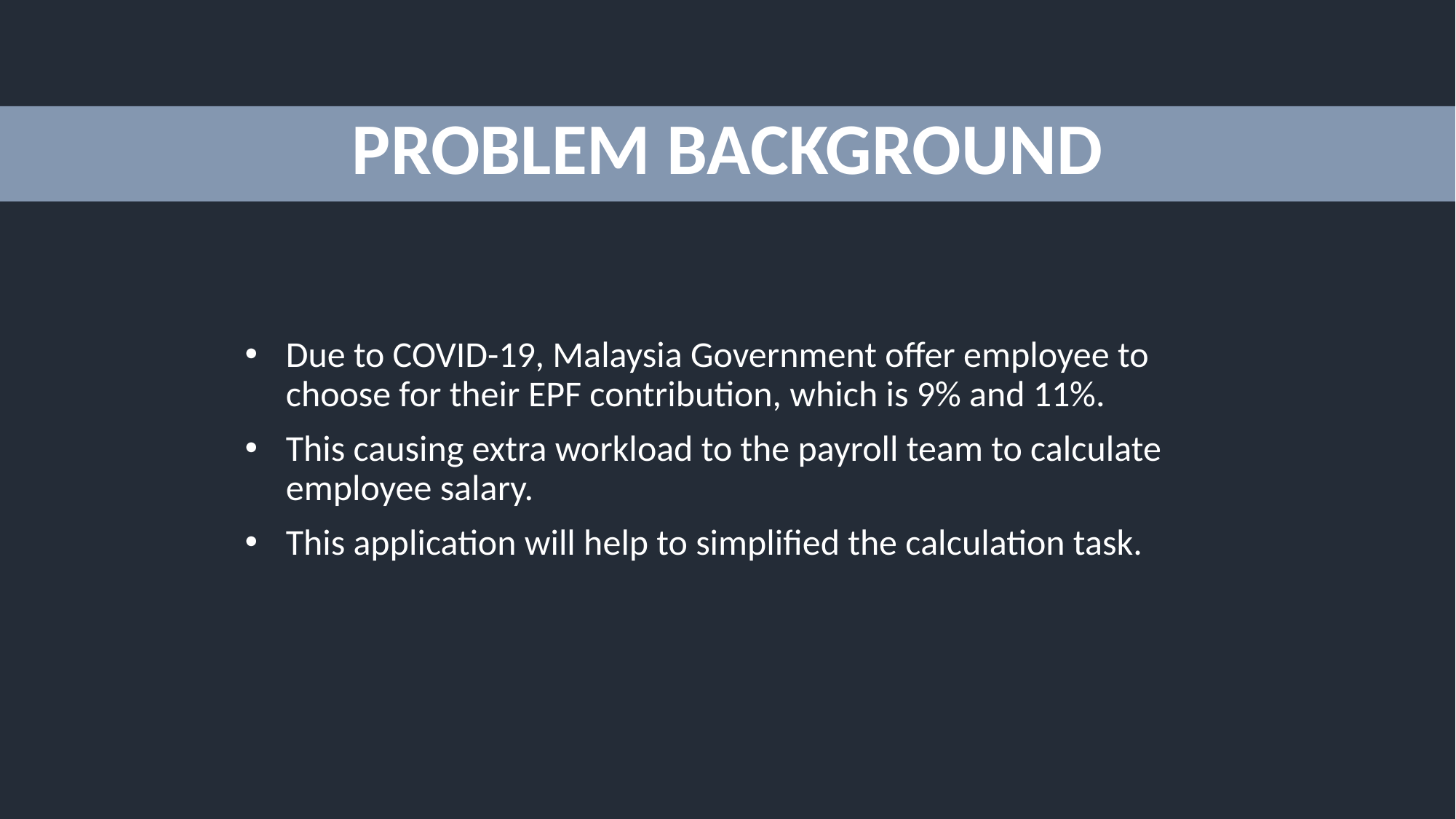

PROBLEM BACKGROUND
Due to COVID-19, Malaysia Government offer employee to choose for their EPF contribution, which is 9% and 11%.
This causing extra workload to the payroll team to calculate employee salary.
This application will help to simplified the calculation task.